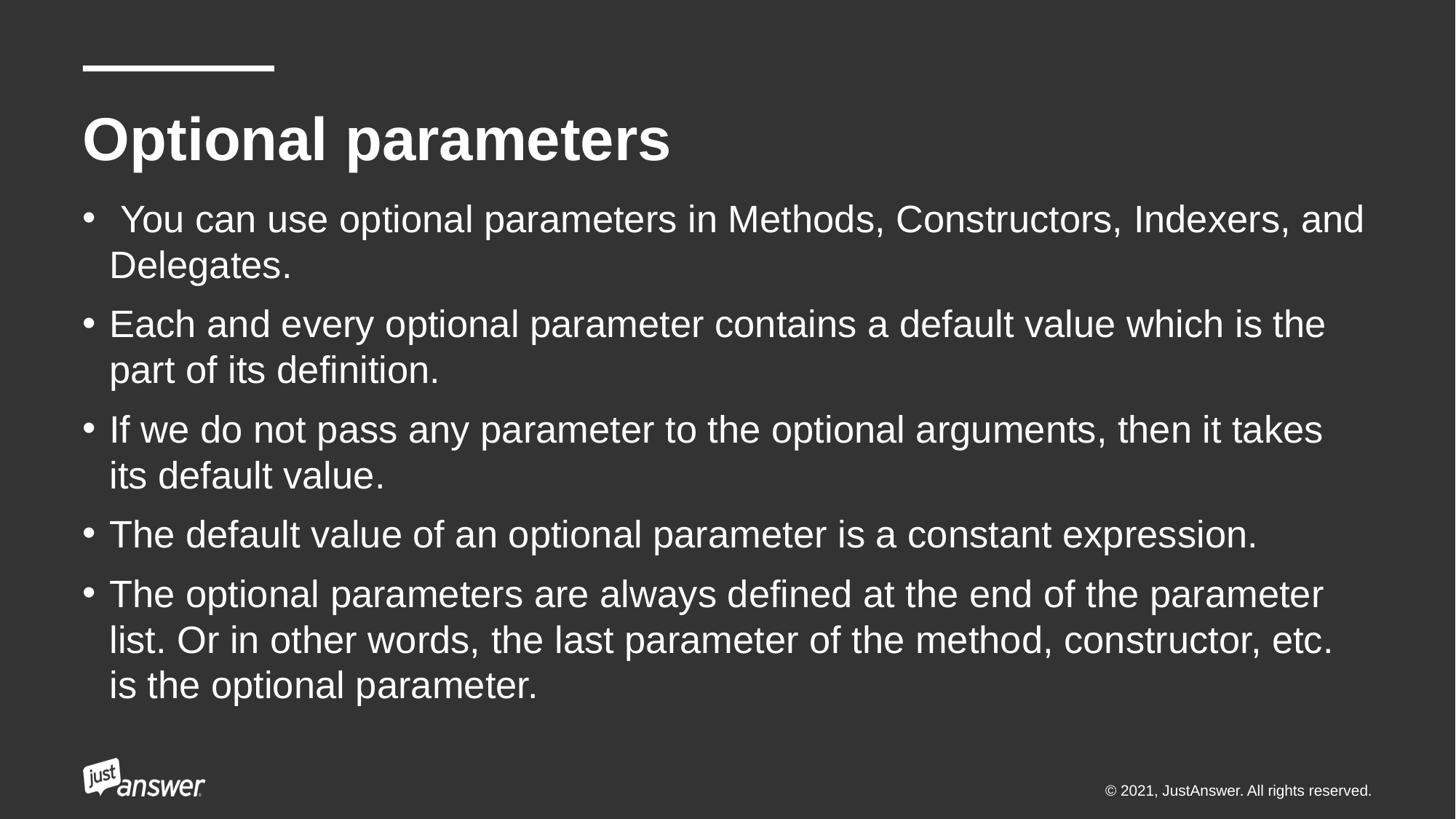

# Optional parameters
 You can use optional parameters in Methods, Constructors, Indexers, and Delegates.
Each and every optional parameter contains a default value which is the part of its definition.
If we do not pass any parameter to the optional arguments, then it takes its default value.
The default value of an optional parameter is a constant expression.
The optional parameters are always defined at the end of the parameter list. Or in other words, the last parameter of the method, constructor, etc. is the optional parameter.